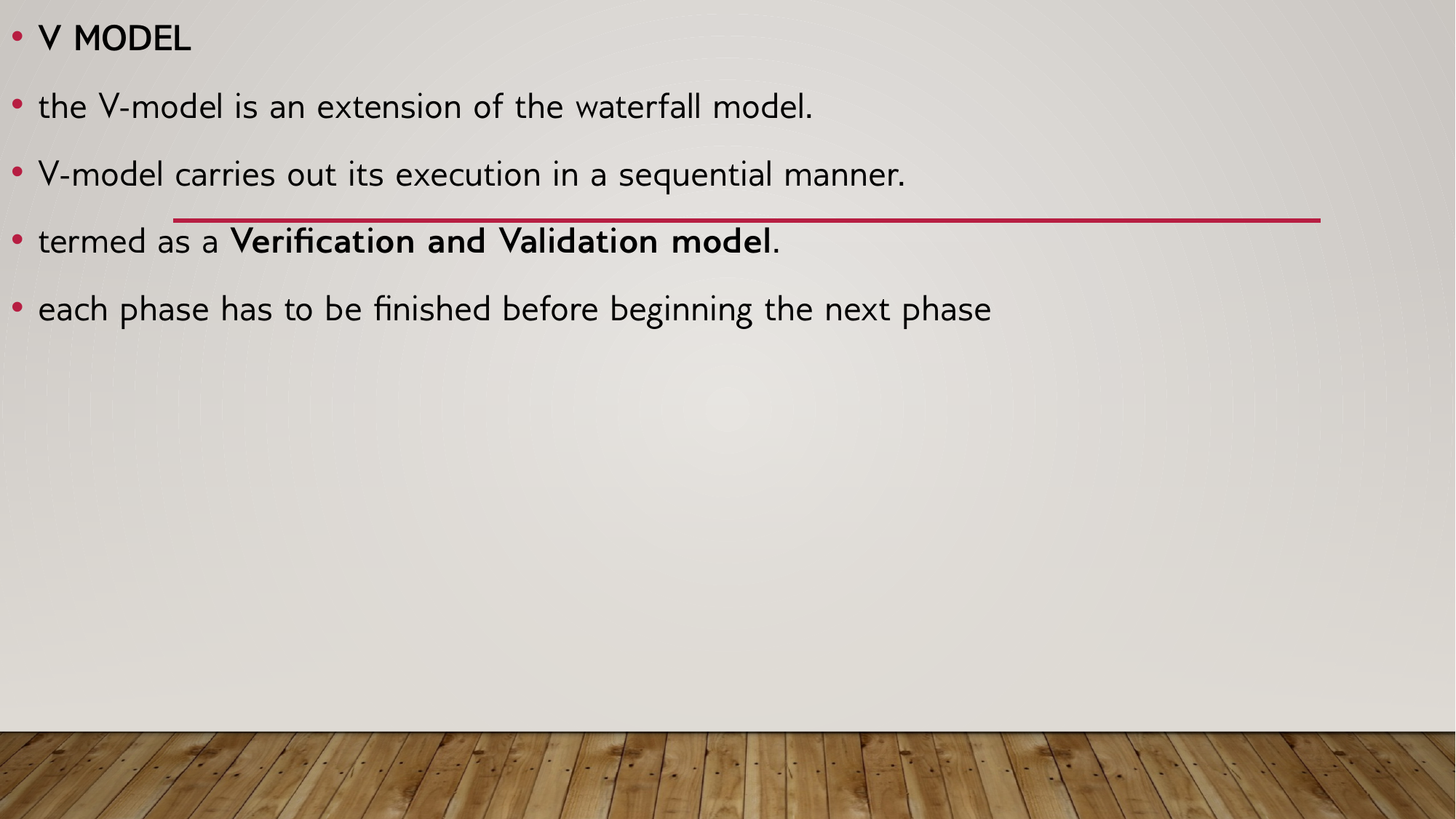

V MODEL
the V-model is an extension of the waterfall model.
V-model carries out its execution in a sequential manner.
termed as a Verification and Validation model.
each phase has to be finished before beginning the next phase